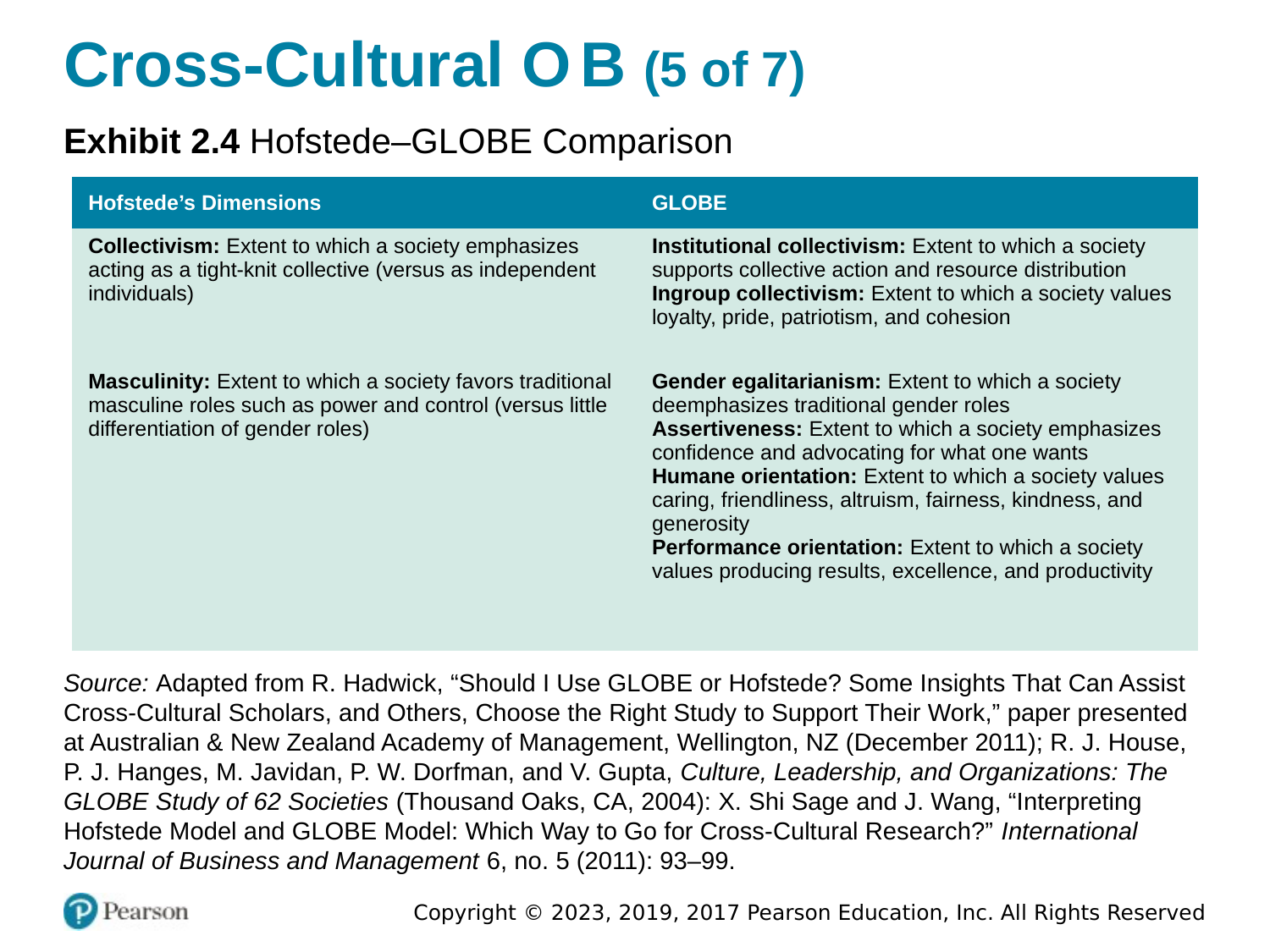

# Cross-Cultural O B (5 of 7)
Exhibit 2.4 Hofstede–GLOBE Comparison
| Hofstede’s Dimensions | GLOBE |
| --- | --- |
| Collectivism: Extent to which a society emphasizes acting as a tight-knit collective (versus as independent individuals) | Institutional collectivism: Extent to which a society supports collective action and resource distribution Ingroup collectivism: Extent to which a society values loyalty, pride, patriotism, and cohesion |
| Masculinity: Extent to which a society favors traditional masculine roles such as power and control (versus little differentiation of gender roles) | Gender egalitarianism: Extent to which a society deemphasizes traditional gender roles Assertiveness: Extent to which a society emphasizes confidence and advocating for what one wants Humane orientation: Extent to which a society values caring, friendliness, altruism, fairness, kindness, and generosity Performance orientation: Extent to which a society values producing results, excellence, and productivity |
Source: Adapted from R. Hadwick, “Should I Use GLOBE or Hofstede? Some Insights That Can Assist Cross-Cultural Scholars, and Others, Choose the Right Study to Support Their Work,” paper presented at Australian & New Zealand Academy of Management, Wellington, NZ (December 2011); R. J. House, P. J. Hanges, M. Javidan, P. W. Dorfman, and V. Gupta, Culture, Leadership, and Organizations: The GLOBE Study of 62 Societies (Thousand Oaks, CA, 2004): X. Shi Sage and J. Wang, “Interpreting Hofstede Model and GLOBE Model: Which Way to Go for Cross-Cultural Research?” International Journal of Business and Management 6, no. 5 (2011): 93–99.